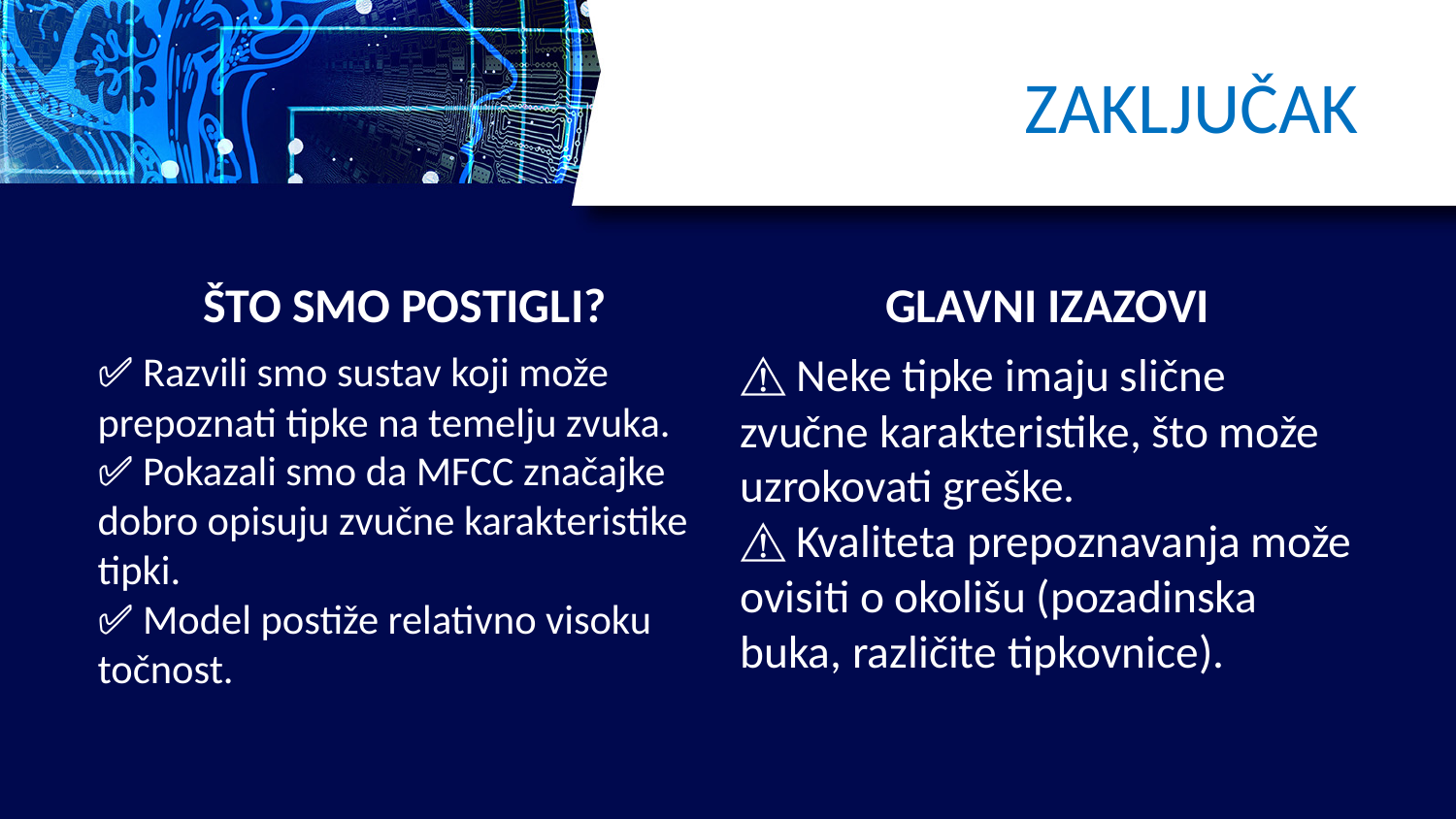

# ZAKLJUČAK
ŠTO SMO POSTIGLI?
GLAVNI IZAZOVI
✅ Razvili smo sustav koji može prepoznati tipke na temelju zvuka.
✅ Pokazali smo da MFCC značajke dobro opisuju zvučne karakteristike tipki.
✅ Model postiže relativno visoku točnost.
⚠️ Neke tipke imaju slične zvučne karakteristike, što može uzrokovati greške.
⚠️ Kvaliteta prepoznavanja može ovisiti o okolišu (pozadinska buka, različite tipkovnice).